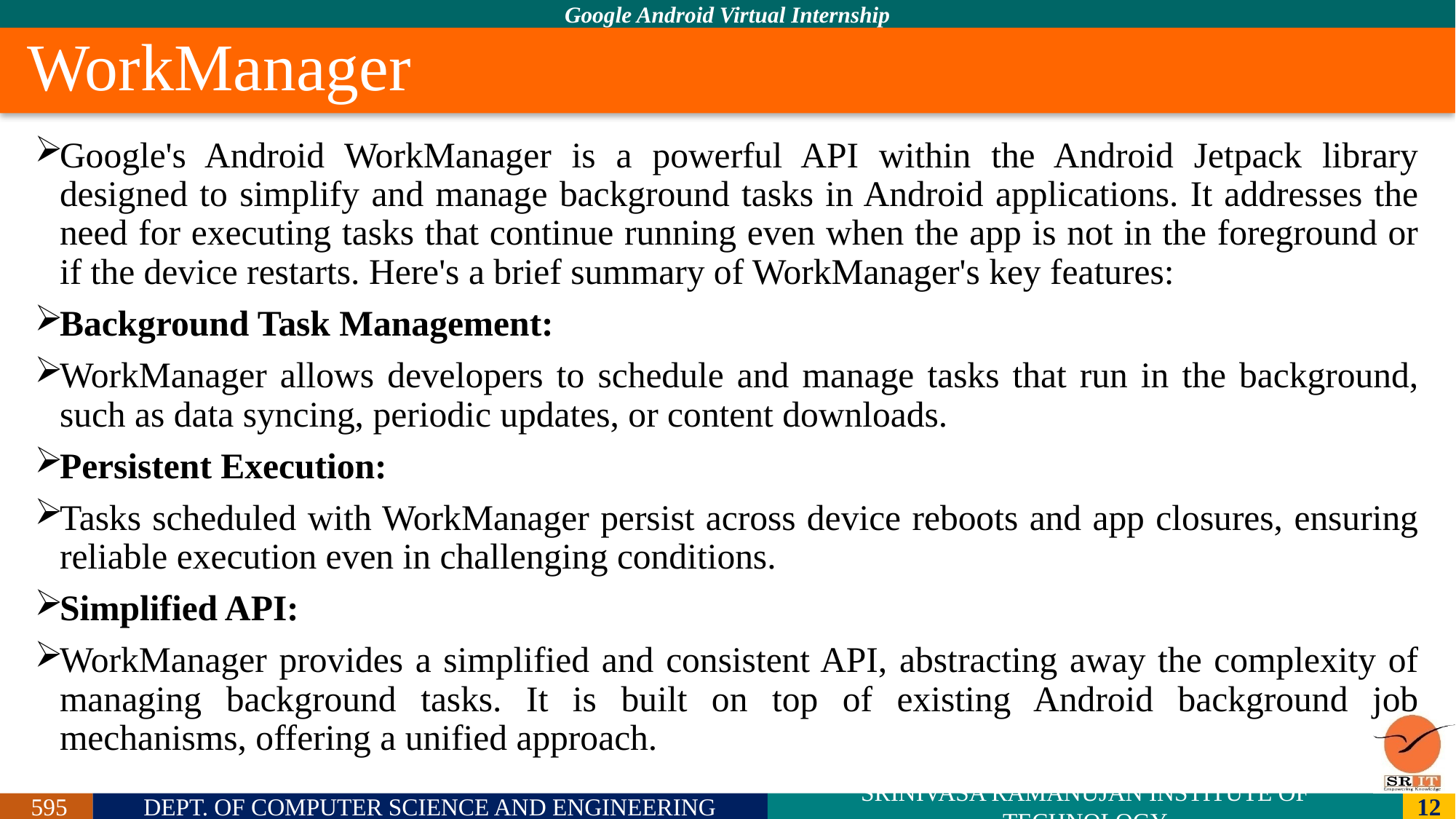

# WorkManager
Google's Android WorkManager is a powerful API within the Android Jetpack library designed to simplify and manage background tasks in Android applications. It addresses the need for executing tasks that continue running even when the app is not in the foreground or if the device restarts. Here's a brief summary of WorkManager's key features:
Background Task Management:
WorkManager allows developers to schedule and manage tasks that run in the background, such as data syncing, periodic updates, or content downloads.
Persistent Execution:
Tasks scheduled with WorkManager persist across device reboots and app closures, ensuring reliable execution even in challenging conditions.
Simplified API:
WorkManager provides a simplified and consistent API, abstracting away the complexity of managing background tasks. It is built on top of existing Android background job mechanisms, offering a unified approach.